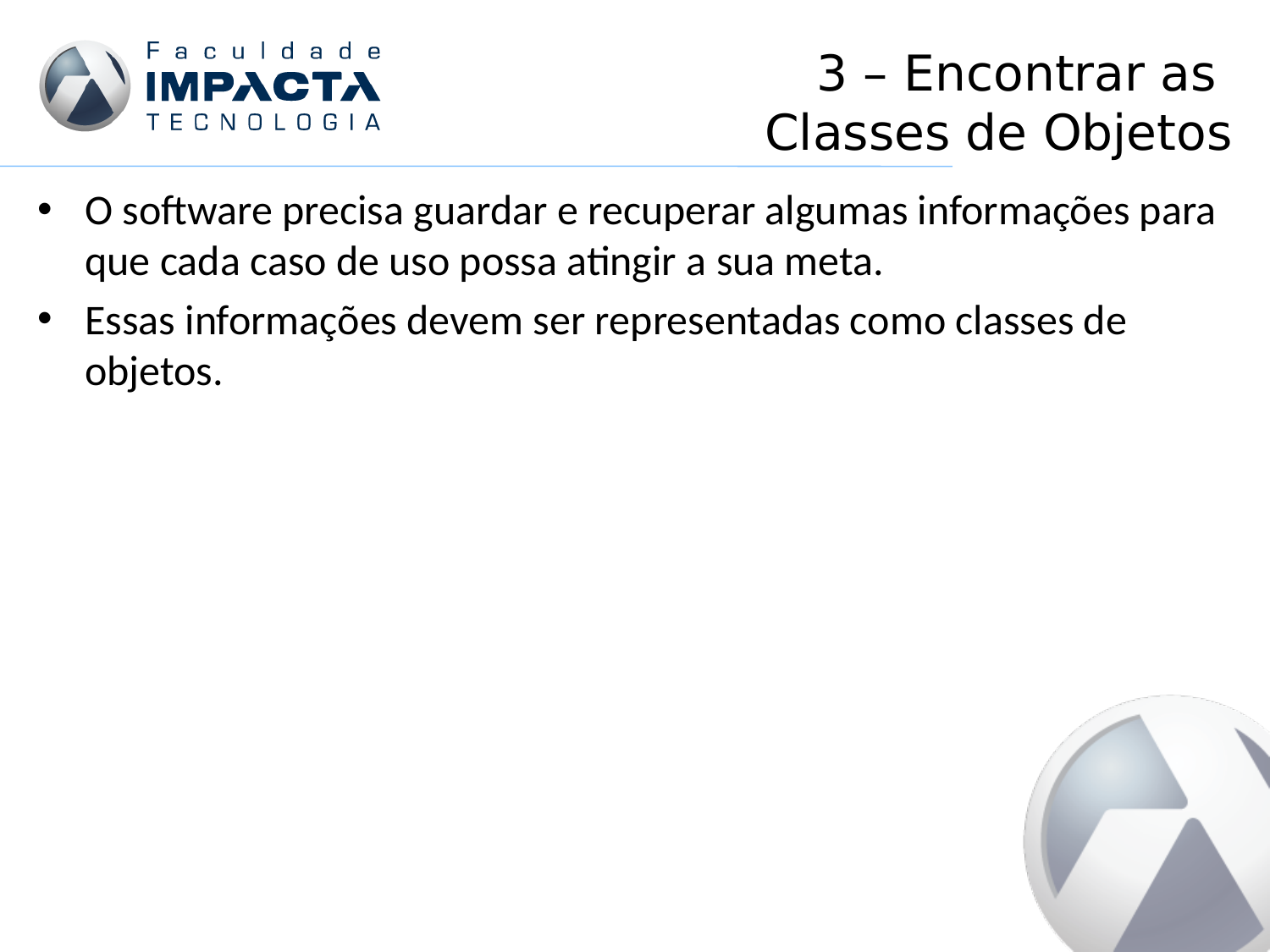

# 3 – Encontrar as Classes de Objetos
O software precisa guardar e recuperar algumas informações para que cada caso de uso possa atingir a sua meta.
Essas informações devem ser representadas como classes de objetos.